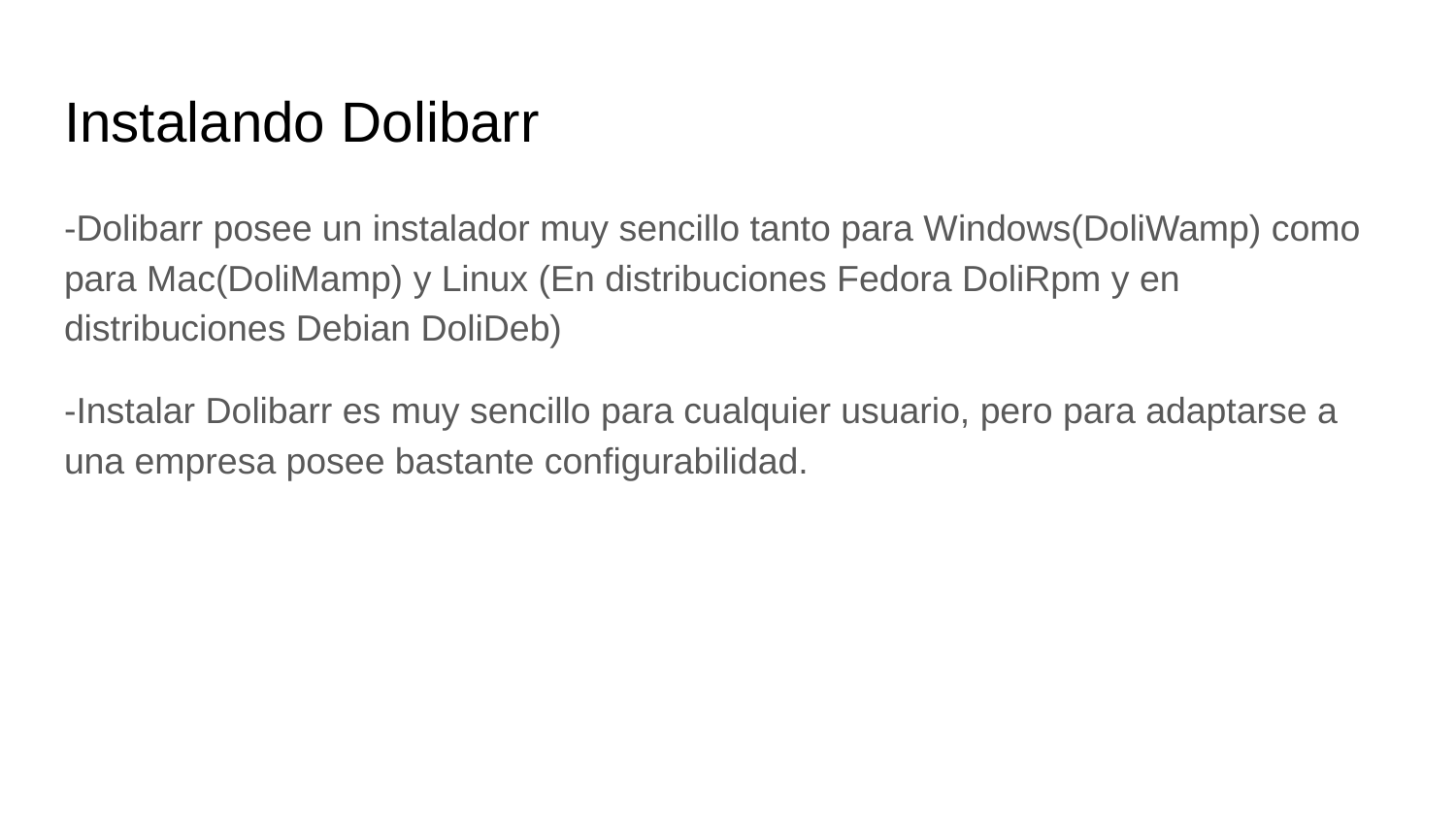

# Instalando Dolibarr
-Dolibarr posee un instalador muy sencillo tanto para Windows(DoliWamp) como para Mac(DoliMamp) y Linux (En distribuciones Fedora DoliRpm y en distribuciones Debian DoliDeb)
-Instalar Dolibarr es muy sencillo para cualquier usuario, pero para adaptarse a una empresa posee bastante configurabilidad.